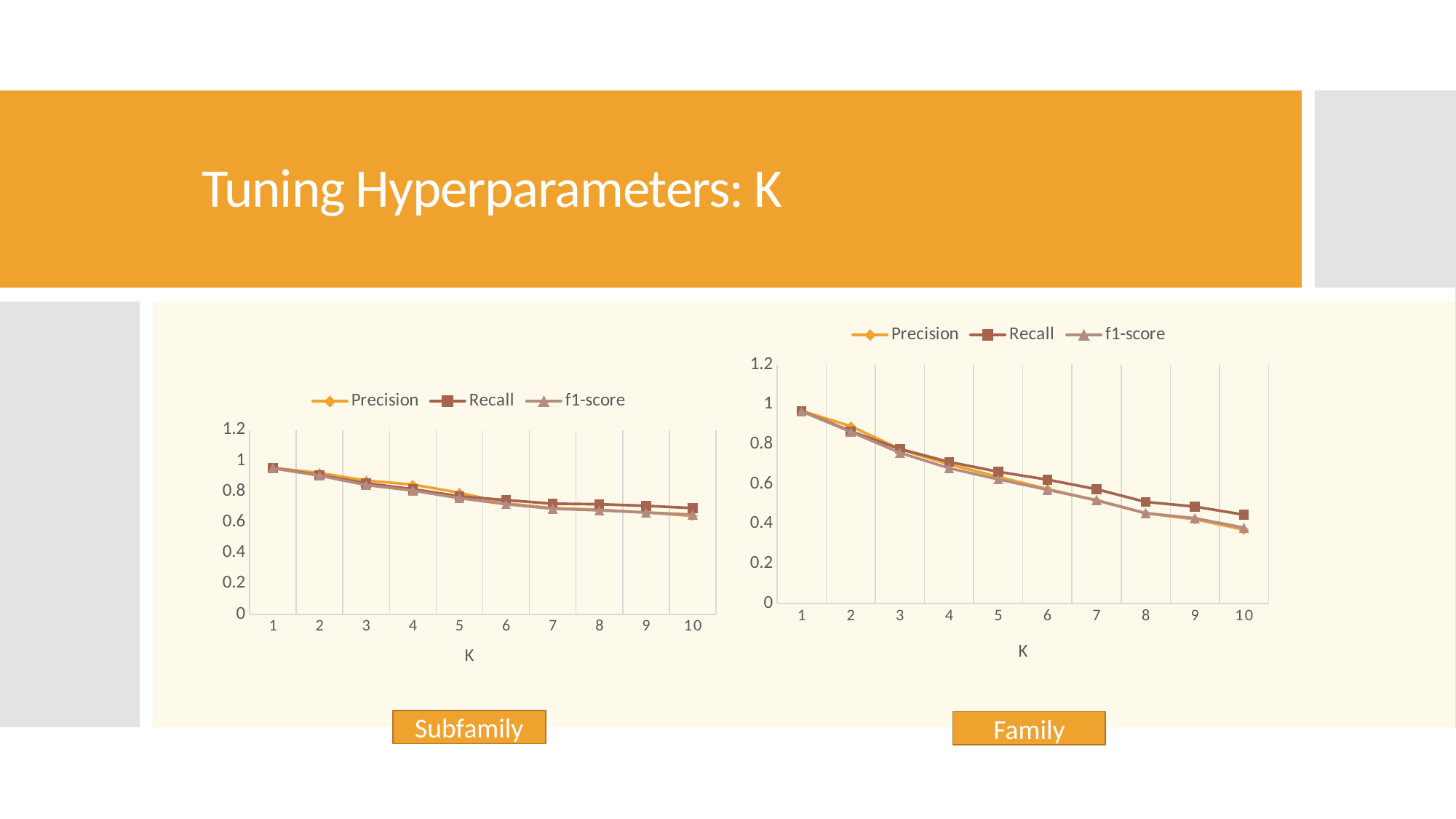

# Tuning Hyperparameters: K

### Chart:

| Category | Precision | Recall | f1-score |
|---|---|---|---|
| 1 | 0.967944 | 0.96719298245614 | 0.965402550665708 |
| 2 | 0.89106 | 0.86578 | 0.86267 |
| 3 | 0.77562 | 0.77666 | 0.757402 |
| 4 | 0.69887 | 0.7112 | 0.68021 |
| 5 | 0.636483 | 0.662105 | 0.62376 |
| 6 | 0.57551 | 0.62245 | 0.57144 |
| 7 | 0.51751 | 0.57438 | 0.51897 |
| 8 | 0.45309 | 0.51 | 0.453634 |
| 9 | 0.42294 | 0.48666 | 0.4283 |
| 10 | 0.37064 | 0.44561 | 0.380406 |

### Chart

| Category | Precision | Recall | f1-score |
|---|---|---|---|
| 1 | 0.9537 | 0.9533 | 0.9511 |
| 2 | 0.9203 | 0.9066 | 0.9029 |
| 3 | 0.871 | 0.8533 | 0.8419 |
| 4 | 0.844907 | 0.815 | 0.8057 |
| 5 | 0.7918492 | 0.76866 | 0.7563555 |
| 6 | 0.72255 | 0.74366 | 0.717196 |
| 7 | 0.69144 | 0.72066 | 0.68756973 |
| 8 | 0.6811 | 0.7166666 | 0.677363 |
| 9 | 0.662706 | 0.70666 | 0.6631385 |
| 10 | 0.64071789 | 0.69166 | 0.64921 |
Subfamily
Family